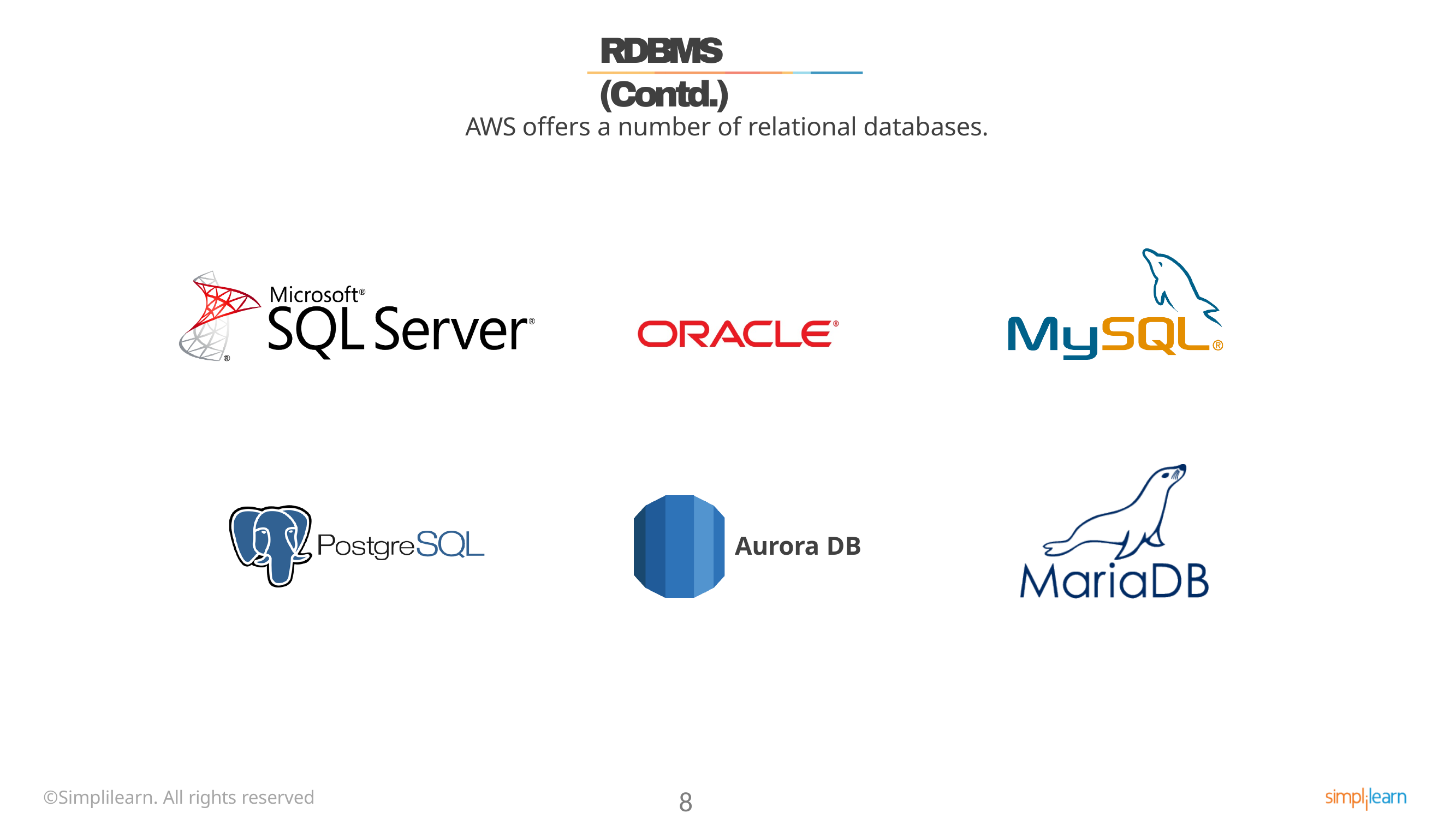

# RDBMS (Contd.)

AWS offers a number of relational databases.

Aurora DB
©Simplilearn. All rights reserved
8